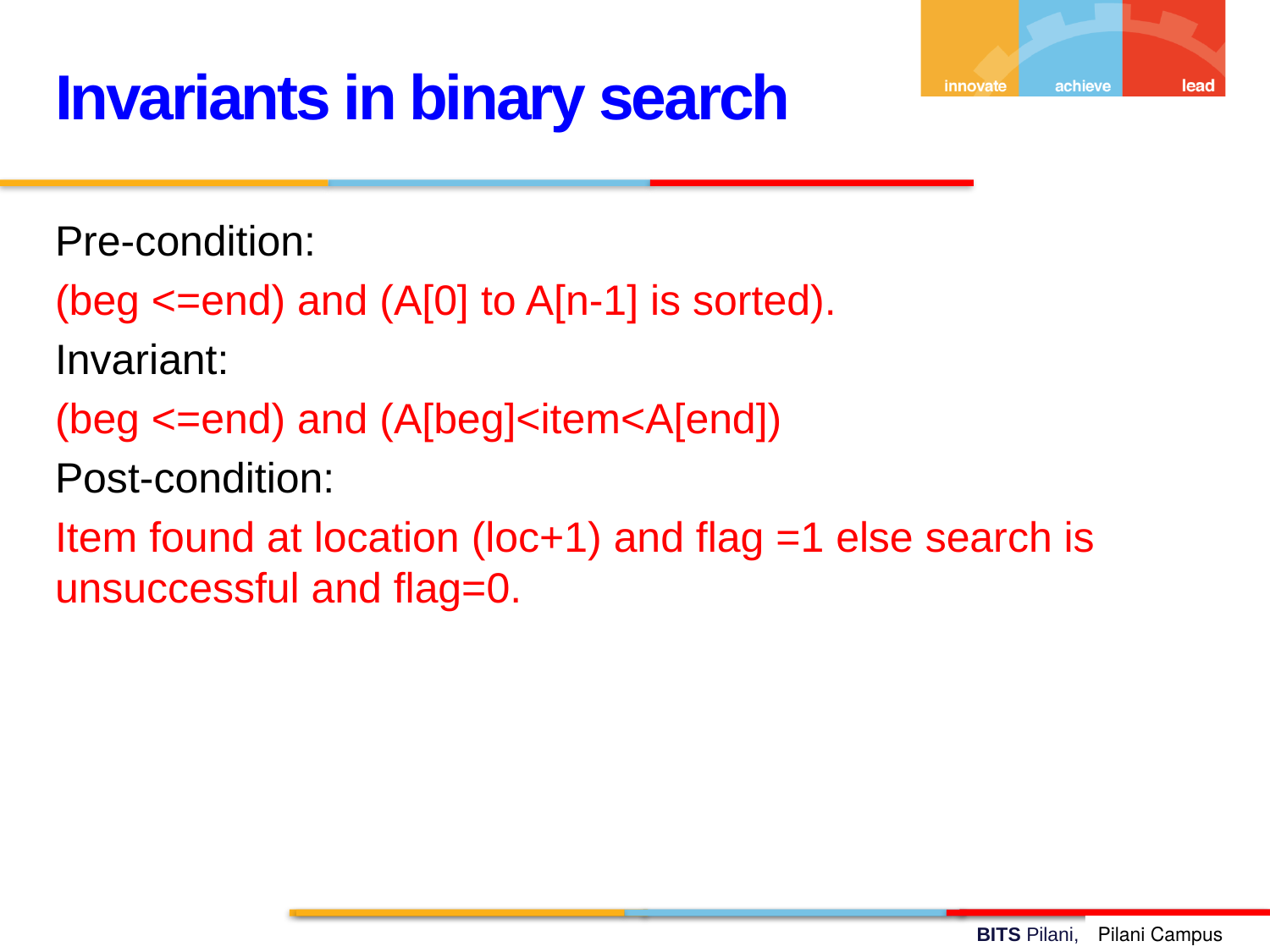

Invariants in binary search
Pre-condition:
(beg <=end) and (A[0] to A[n-1] is sorted).
Invariant:
(beg <=end) and (A[beg]<item<A[end])
Post-condition:
Item found at location (loc+1) and flag =1 else search is unsuccessful and flag=0.

Pilani Campus